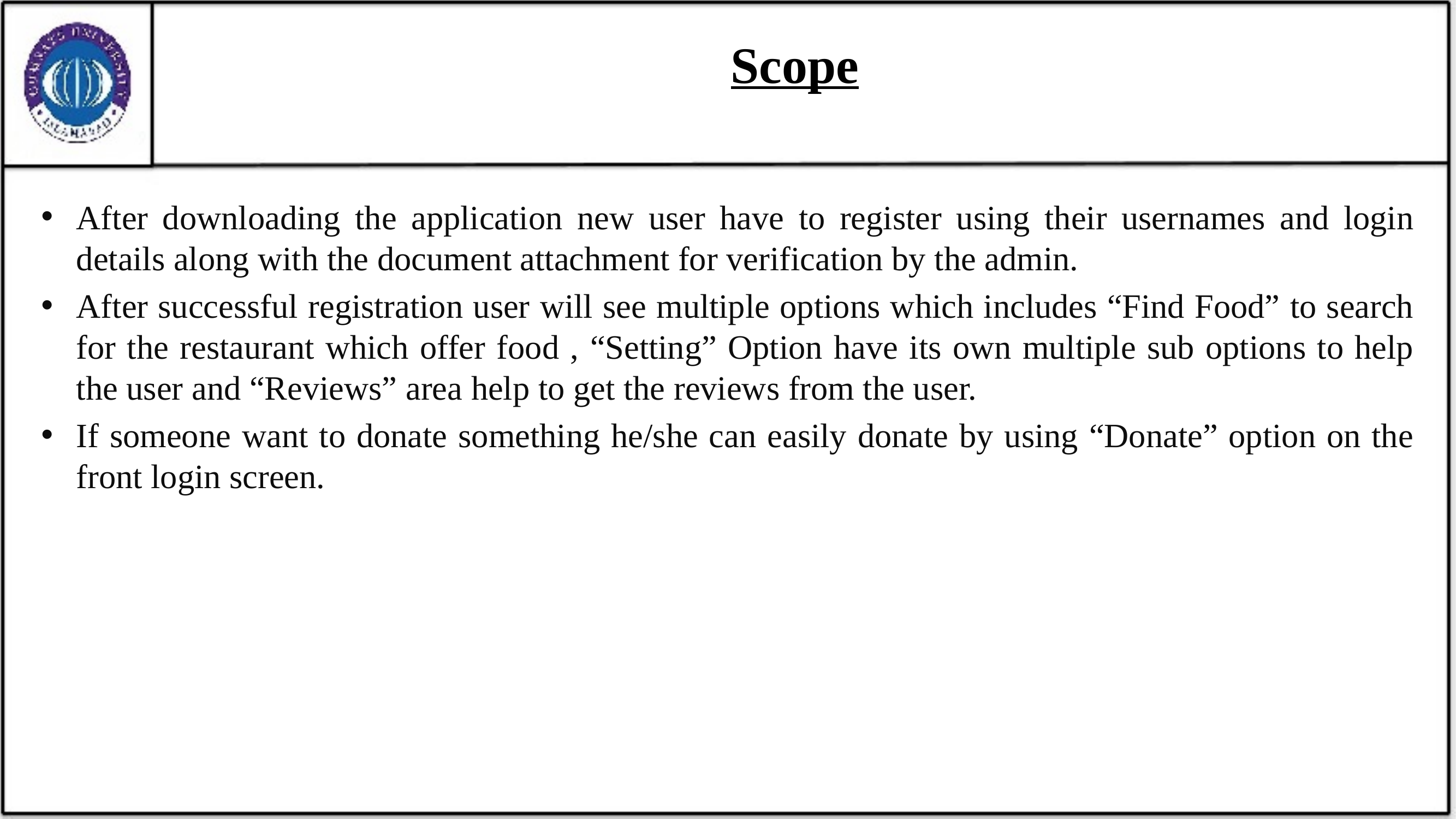

# Scope
After downloading the application new user have to register using their usernames and login details along with the document attachment for verification by the admin.
After successful registration user will see multiple options which includes “Find Food” to search for the restaurant which offer food , “Setting” Option have its own multiple sub options to help the user and “Reviews” area help to get the reviews from the user.
If someone want to donate something he/she can easily donate by using “Donate” option on the front login screen.
11